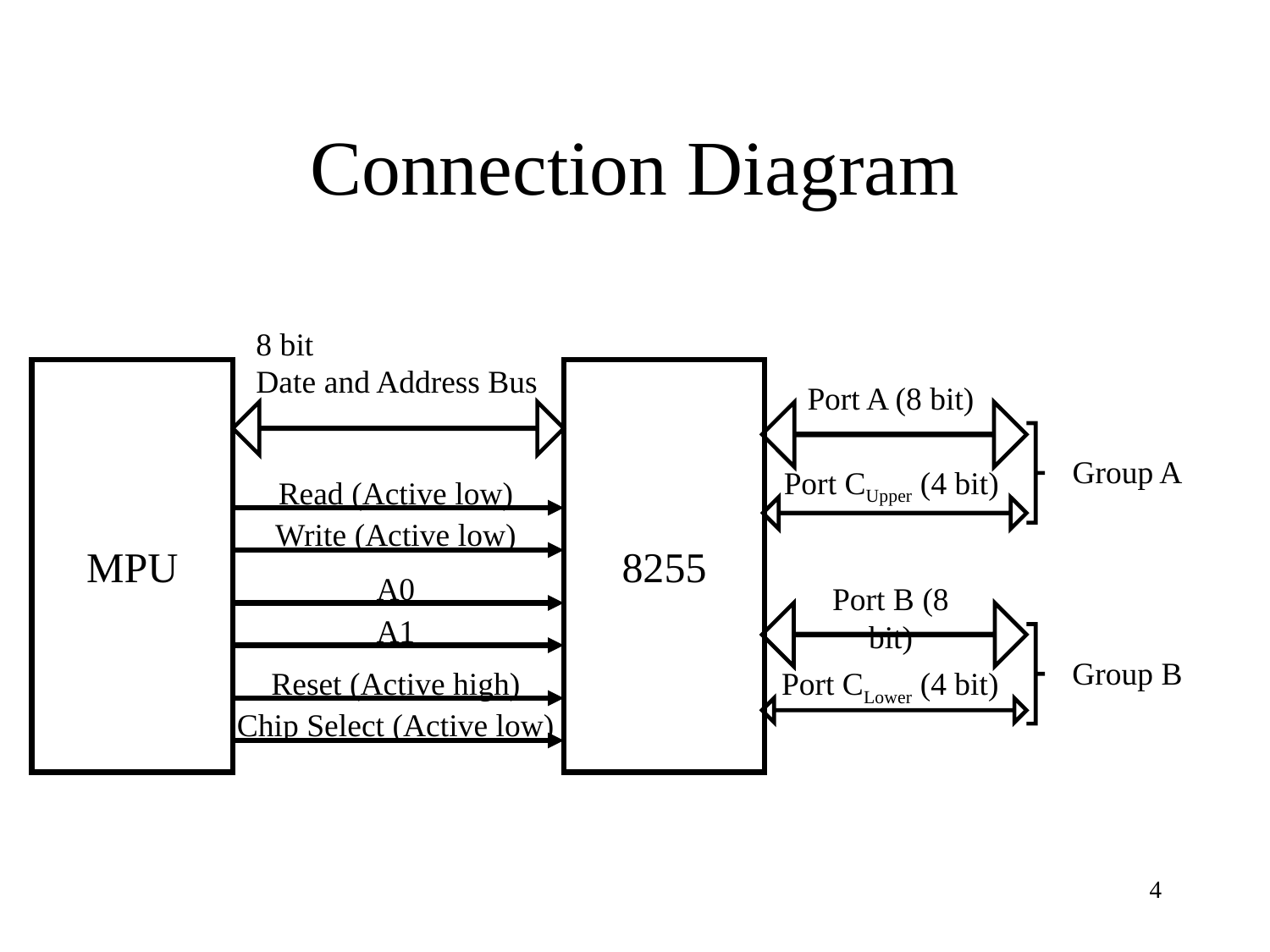

# Connection Diagram
8 bit
Date and Address Bus
MPU
8255
Port A (8 bit)

Group A
Port CUpper (4 bit)
Read (Active low)

Write (Active low)
A0
Port B (8 bit)

A1

Group B
Reset (Active high)
Port CLower (4 bit)
Chip Select (Active low)

4